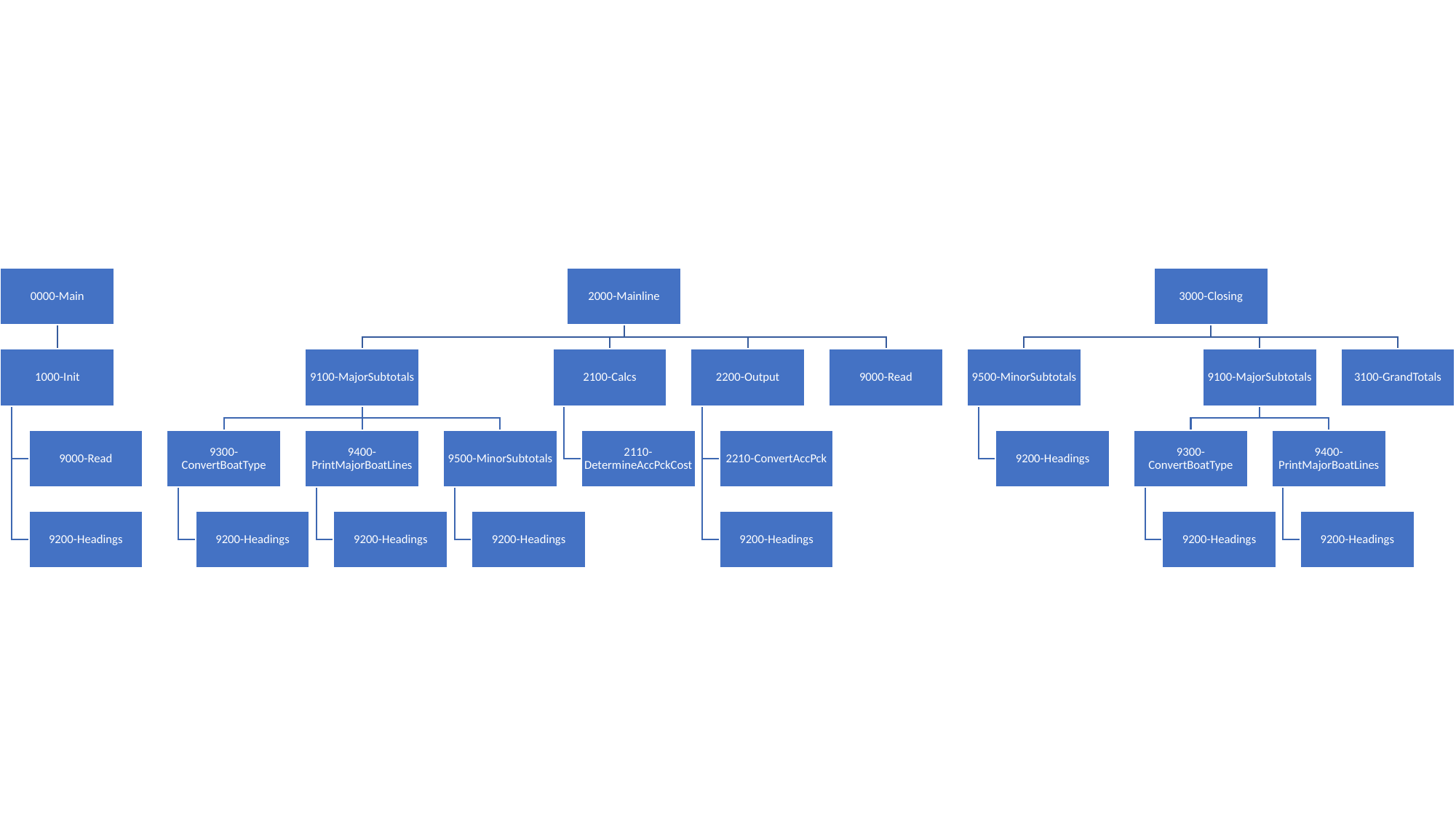

0000-Main
1000-Init
9000-Read
9200-Headings
2000-Mainline
9100-MajorSubtotals
9300-ConvertBoatType
9200-Headings
9400-PrintMajorBoatLines
9200-Headings
9500-MinorSubtotals
9200-Headings
2100-Calcs
2110-DetermineAccPckCost
2200-Output
2210-ConvertAccPck
9200-Headings
9000-Read
3000-Closing
9500-MinorSubtotals
9200-Headings
9100-MajorSubtotals
9300-ConvertBoatType
9200-Headings
9400-PrintMajorBoatLines
9200-Headings
3100-GrandTotals